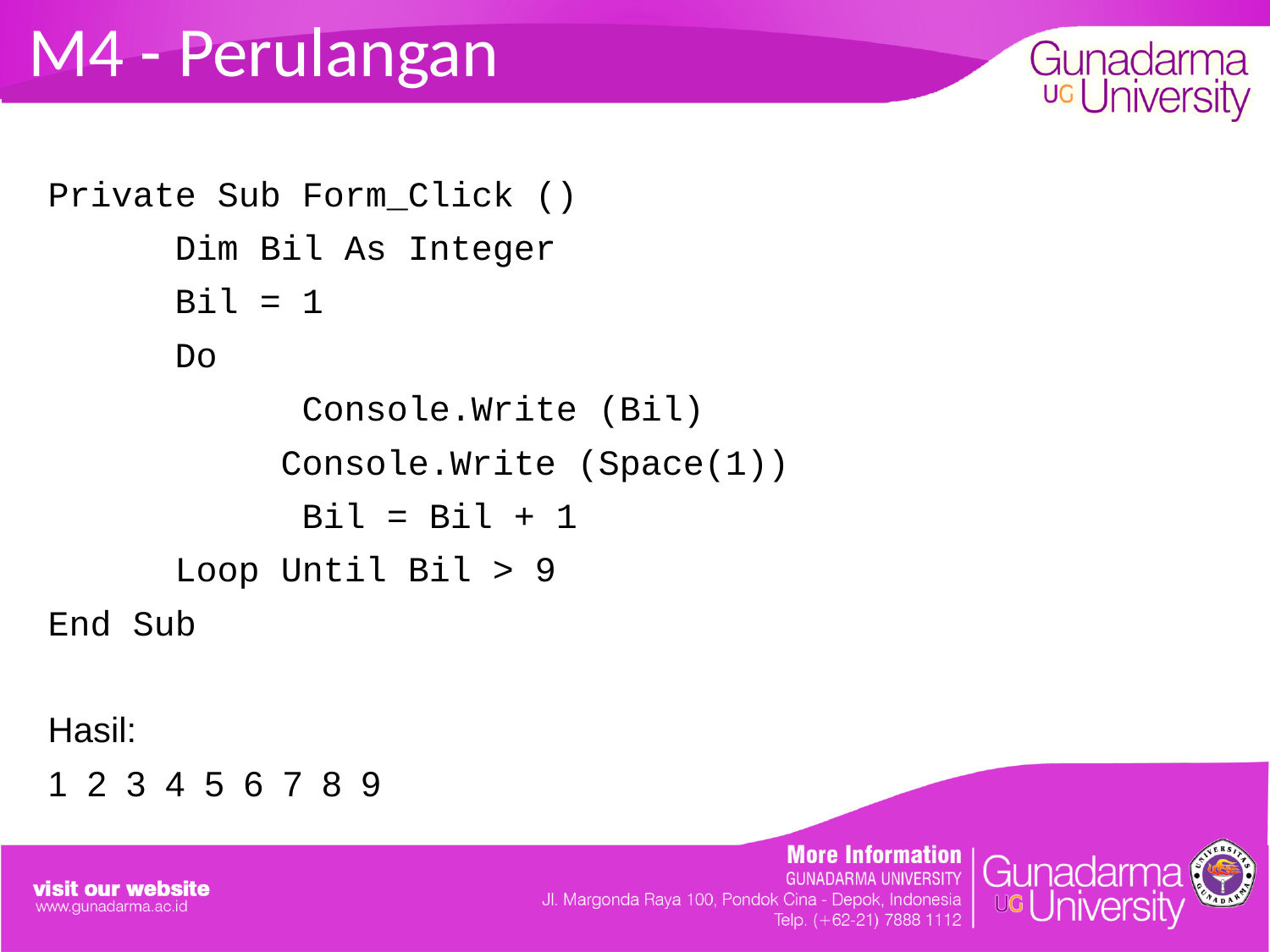

# M4 - Perulangan
Private Sub Form_Click ()
      Dim Bil As Integer
      Bil = 1
      Do
           	Console.Write (Bil)
           Console.Write (Space(1))
		Bil = Bil + 1
      Loop Until Bil > 9
End Sub

Hasil:
1  2  3  4  5  6  7  8  9